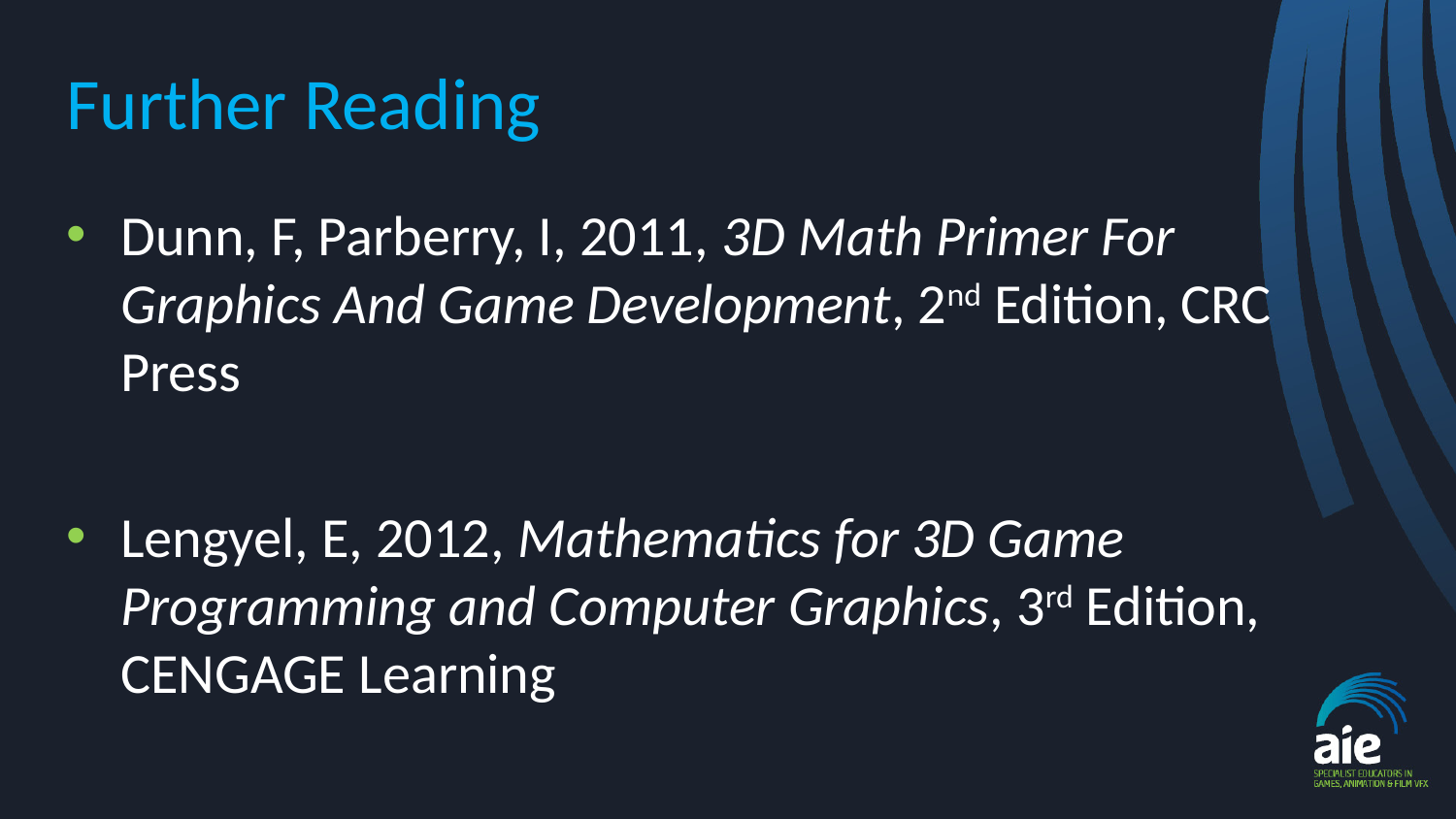

# Further Reading
Dunn, F, Parberry, I, 2011, 3D Math Primer For Graphics And Game Development, 2nd Edition, CRC Press

Lengyel, E, 2012, Mathematics for 3D Game Programming and Computer Graphics, 3rd Edition, CENGAGE Learning